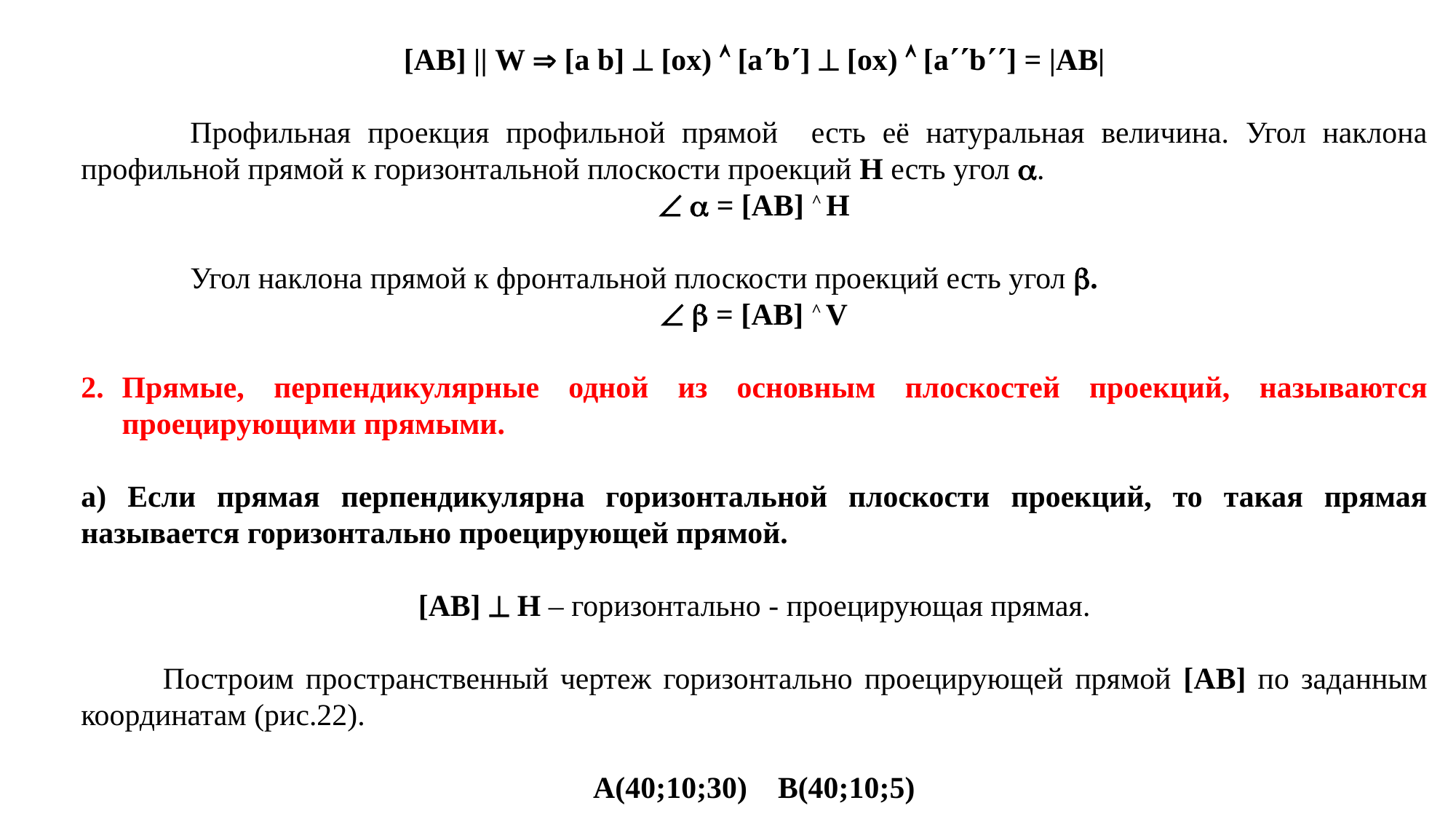

[АВ] || W ⇒ [a b] ⊥ [ox) ∧ [a′b′] ⊥ [ox) ∧ [a′′b′′] = |AB|

	Профильная проекция профильной прямой  есть её натуральная величина. Угол наклона профильной прямой к горизонтальной плоскости проекций Н есть угол α.
∠ α = [AB] ^ H

	Угол наклона прямой к фронтальной плоскости проекций есть угол β.
∠ β = [AB] ^ V

Прямые, перпендикулярные одной из основным плоскостей проекций, называются проецирующими прямыми.

а) Если прямая перпендикулярна горизонтальной плоскости проекций, то такая прямая называется горизонтально проецирующей прямой.

[AB] ⊥ H – горизонтально - проецирующая прямая.

	Построим пространственный чертеж горизонтально проецирующей прямой [AB] по заданным координатам (рис.22).

А(40;10;30)    В(40;10;5)